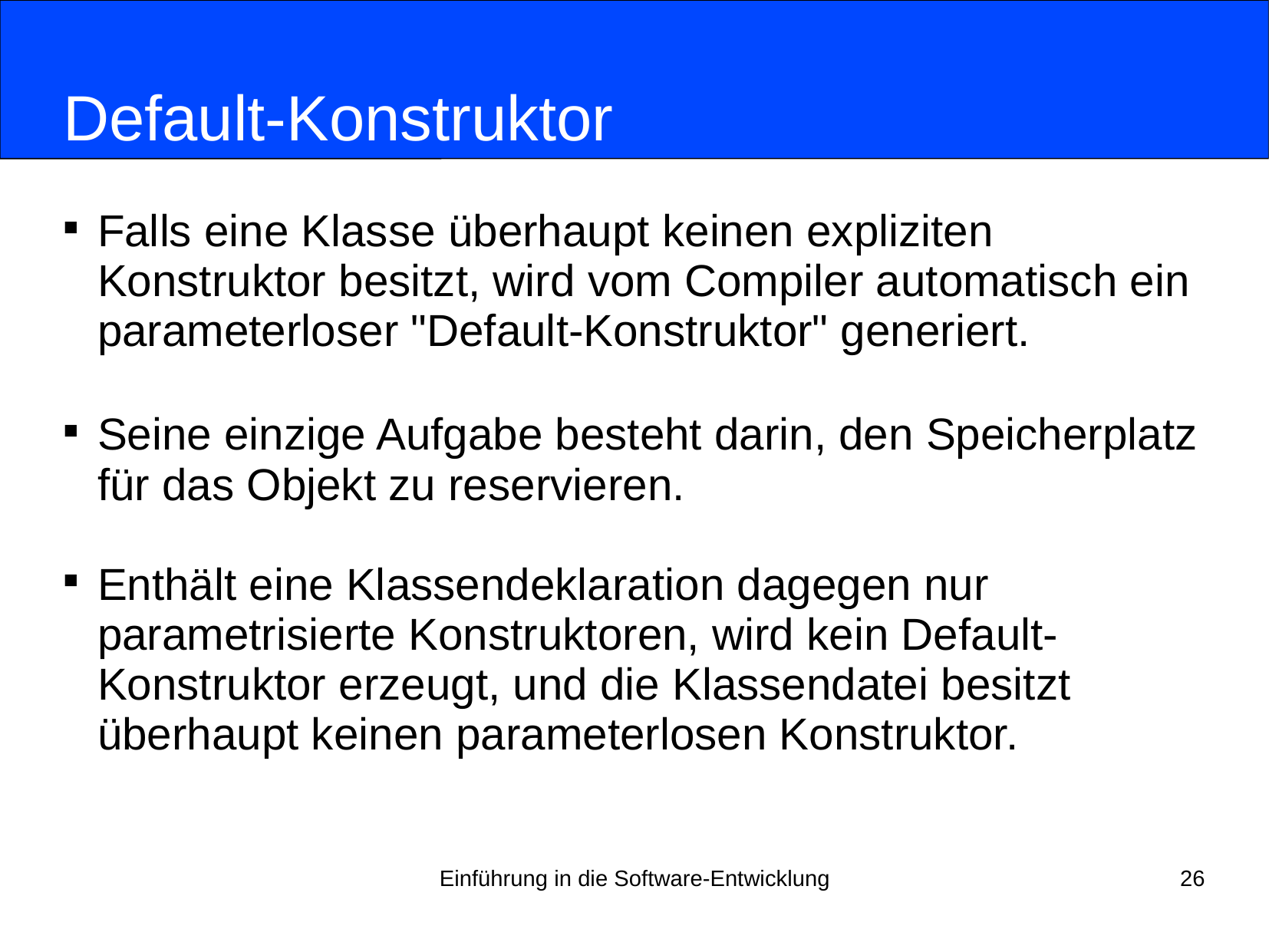

# Default-Konstruktor
Falls eine Klasse überhaupt keinen expliziten Konstruktor besitzt, wird vom Compiler automatisch ein parameterloser "Default-Konstruktor" generiert.
Seine einzige Aufgabe besteht darin, den Speicherplatz für das Objekt zu reservieren.
Enthält eine Klassendeklaration dagegen nur parametrisierte Konstruktoren, wird kein Default-Konstruktor erzeugt, und die Klassendatei besitzt überhaupt keinen parameterlosen Konstruktor.

Einführung in die Software-Entwicklung
26